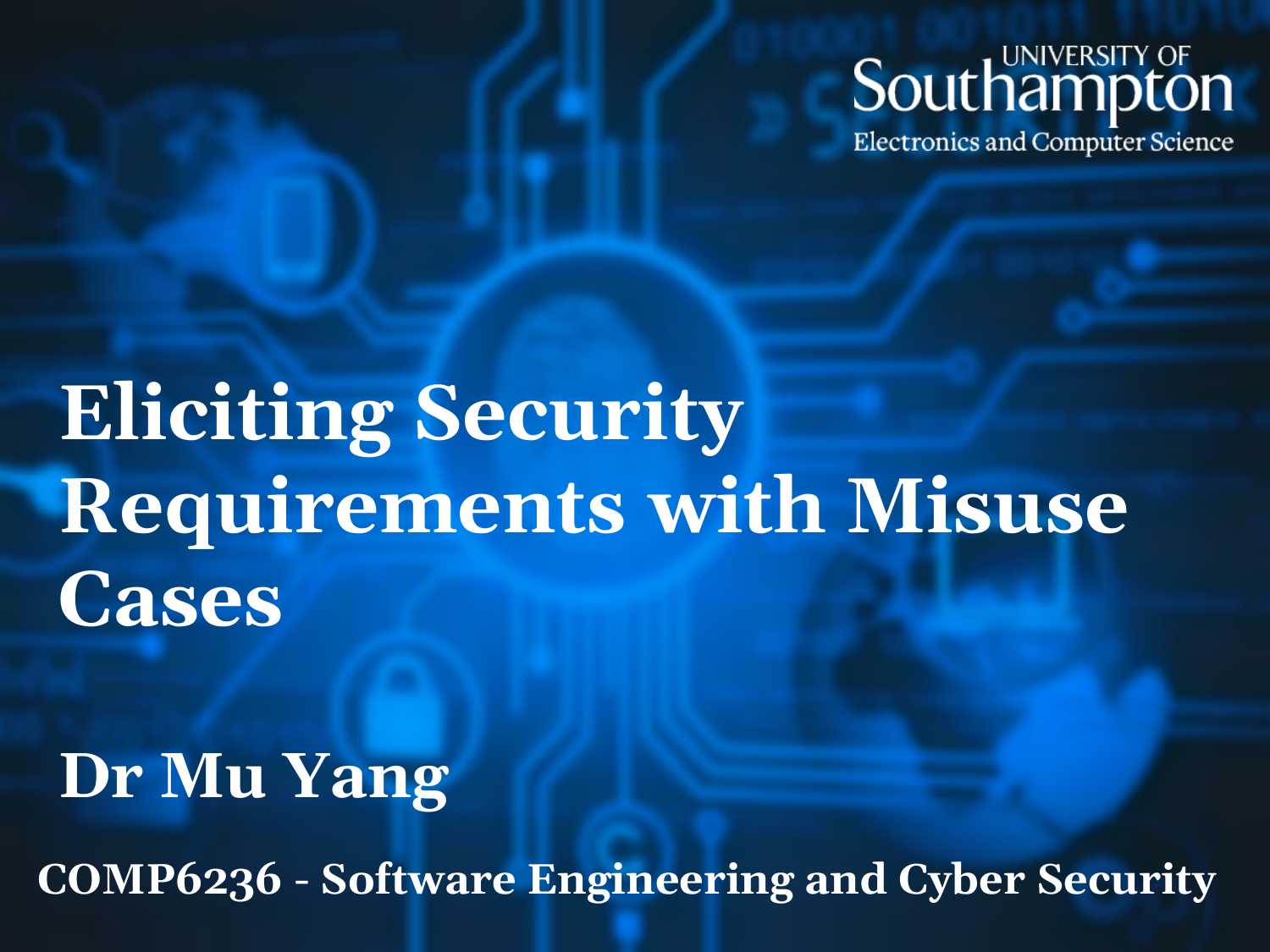

# Eliciting Security Requirements with Misuse Cases Dr Mu Yang
COMP6236 - Software Engineering and Cyber Security